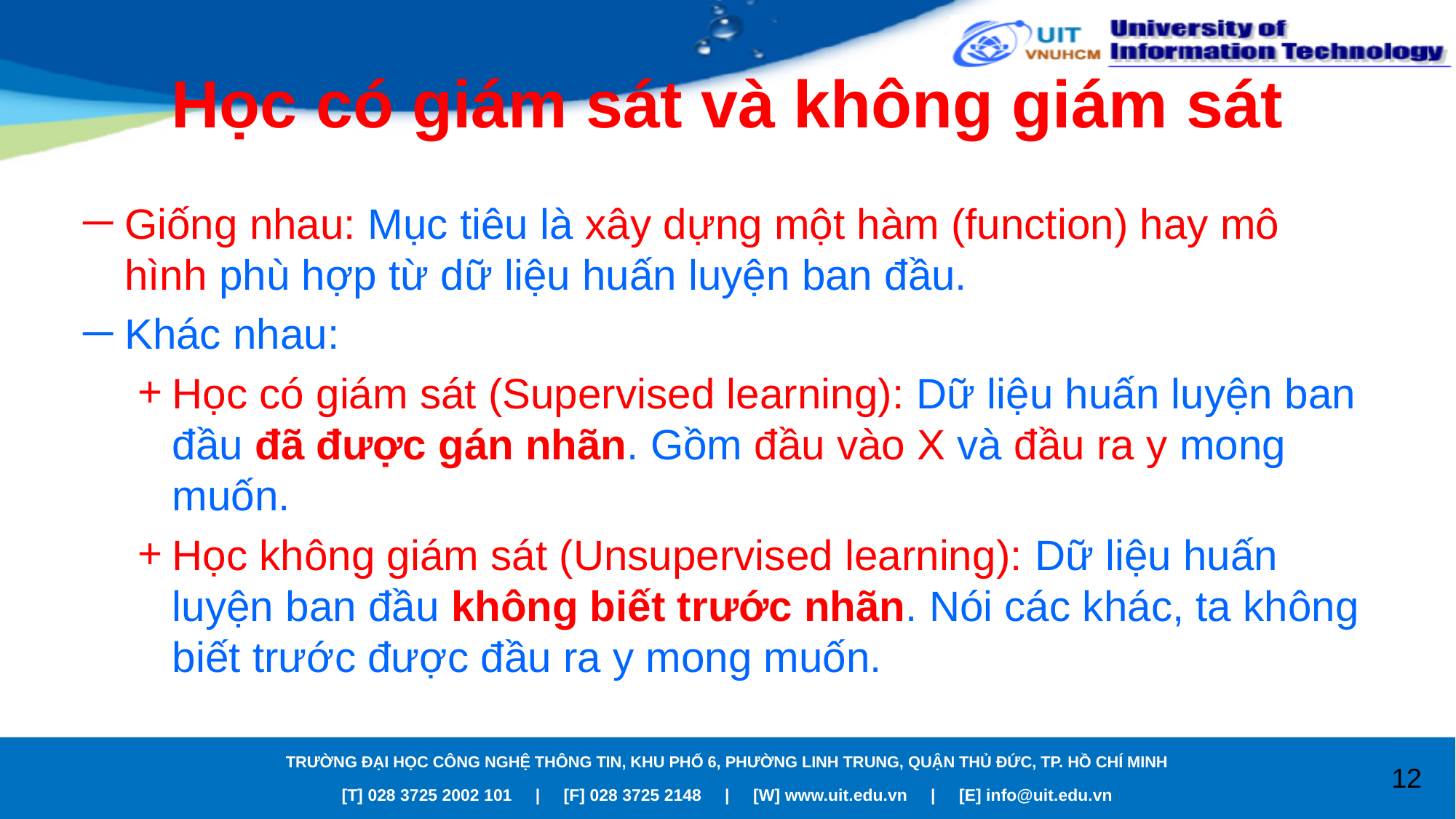

# Học có giám sát và không giám sát
Giống nhau: Mục tiêu là xây dựng một hàm (function) hay mô hình phù hợp từ dữ liệu huấn luyện ban đầu.
Khác nhau:
Học có giám sát (Supervised learning): Dữ liệu huấn luyện ban đầu đã được gán nhãn. Gồm đầu vào X và đầu ra y mong muốn.
Học không giám sát (Unsupervised learning): Dữ liệu huấn luyện ban đầu không biết trước nhãn. Nói các khác, ta không biết trước được đầu ra y mong muốn.